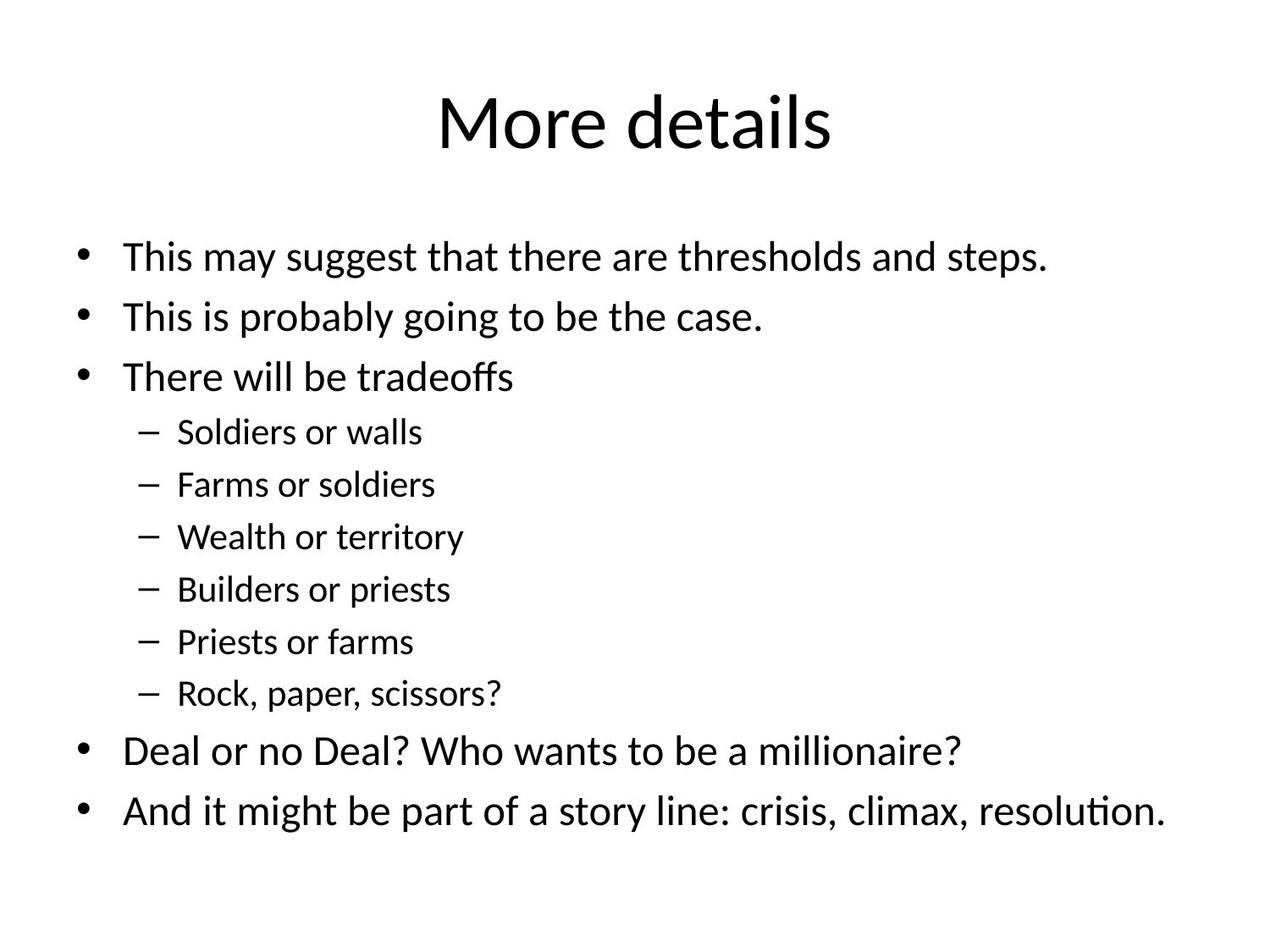

# More details
This may suggest that there are thresholds and steps.
This is probably going to be the case.
There will be tradeoffs
Soldiers or walls
Farms or soldiers
Wealth or territory
Builders or priests
Priests or farms
Rock, paper, scissors?
Deal or no Deal? Who wants to be a millionaire?
And it might be part of a story line: crisis, climax, resolution.